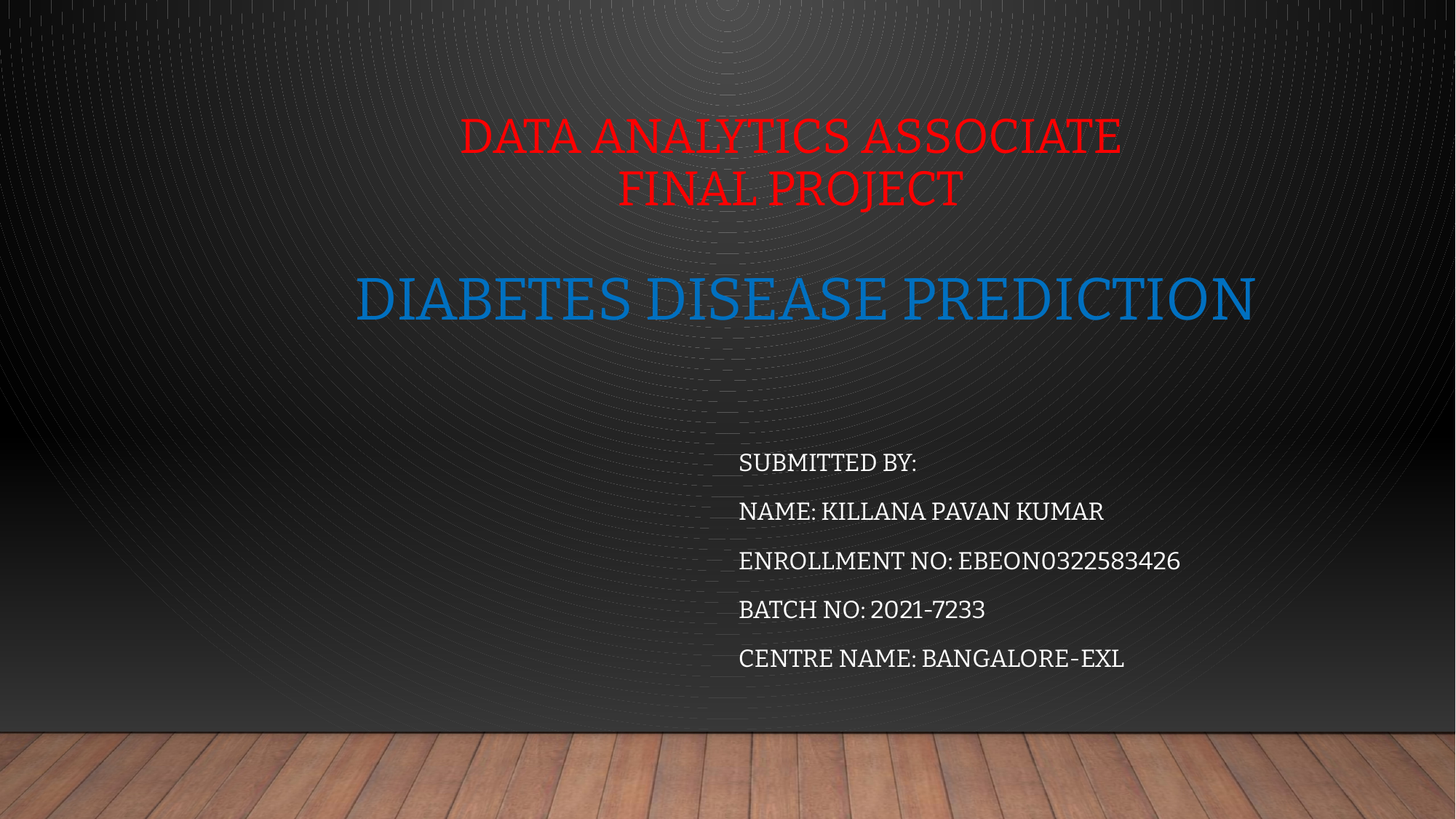

# Data Analytics Associate final project Diabetes Disease Prediction
Submitted by:
Name: KILLANA PAVAN KUMAR
Enrollment No: EBEON0322583426
Batch No: 2021-7233
Centre Name: Bangalore-EXL